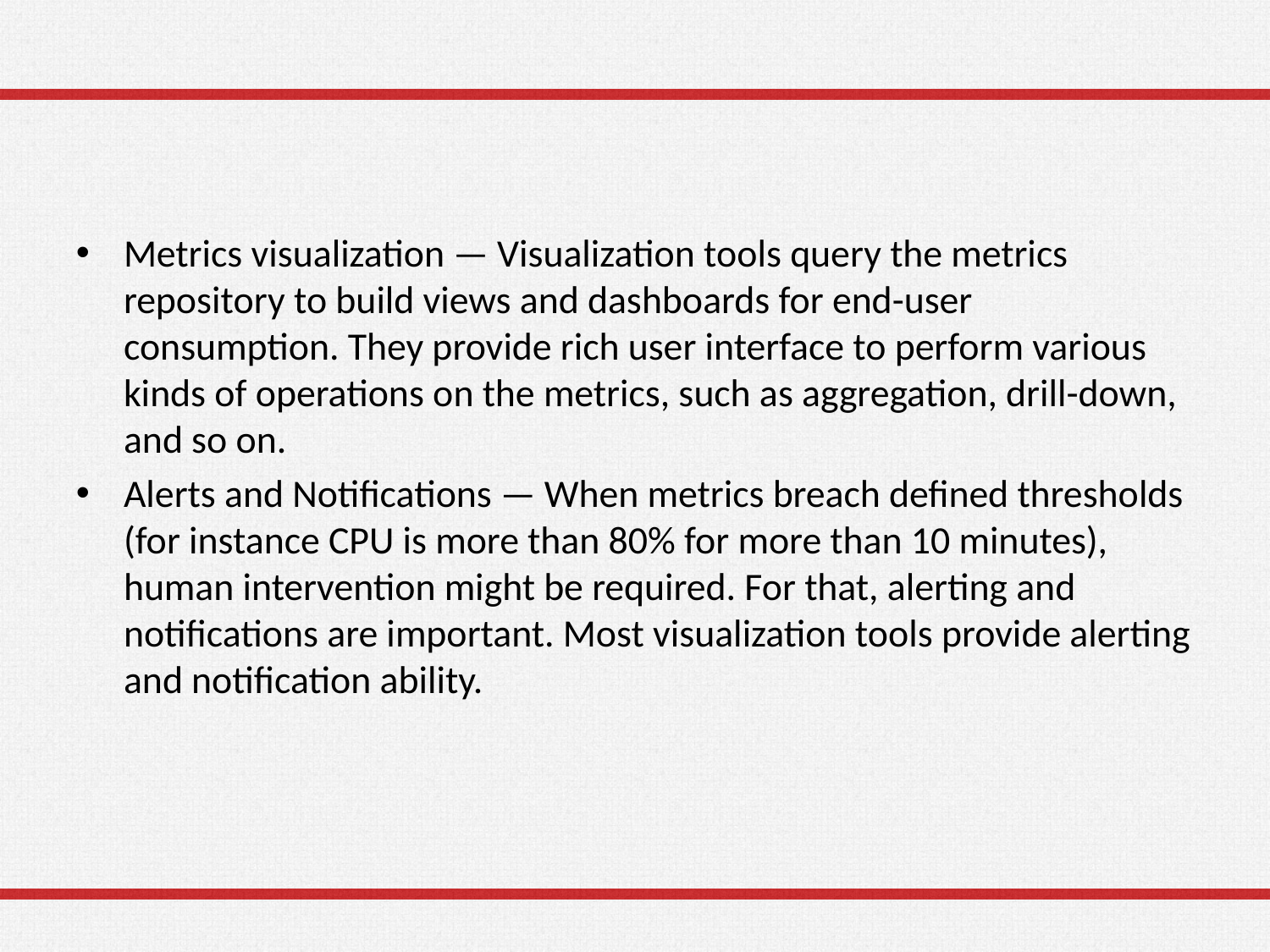

#
Metrics visualization — Visualization tools query the metrics repository to build views and dashboards for end-user consumption. They provide rich user interface to perform various kinds of operations on the metrics, such as aggregation, drill-down, and so on.
Alerts and Notifications — When metrics breach defined thresholds (for instance CPU is more than 80% for more than 10 minutes), human intervention might be required. For that, alerting and notifications are important. Most visualization tools provide alerting and notification ability.
73